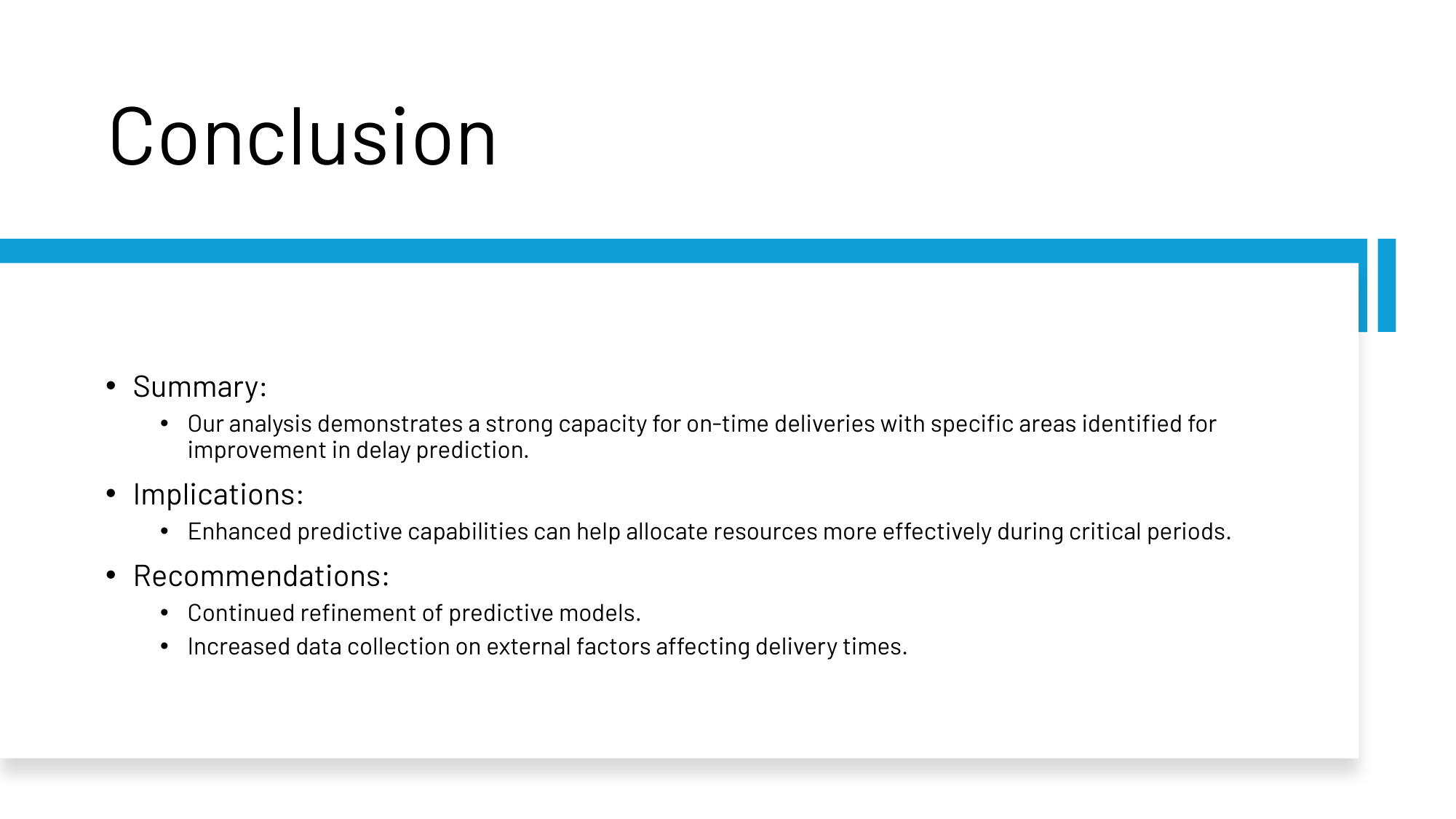

# Conclusion

Summary:
Our analysis demonstrates a strong capacity for on-time deliveries with specific areas identified for improvement in delay prediction.
Implications:
Enhanced predictive capabilities can help allocate resources more effectively during critical periods.
Recommendations:
Continued refinement of predictive models.
Increased data collection on external factors affecting delivery times.